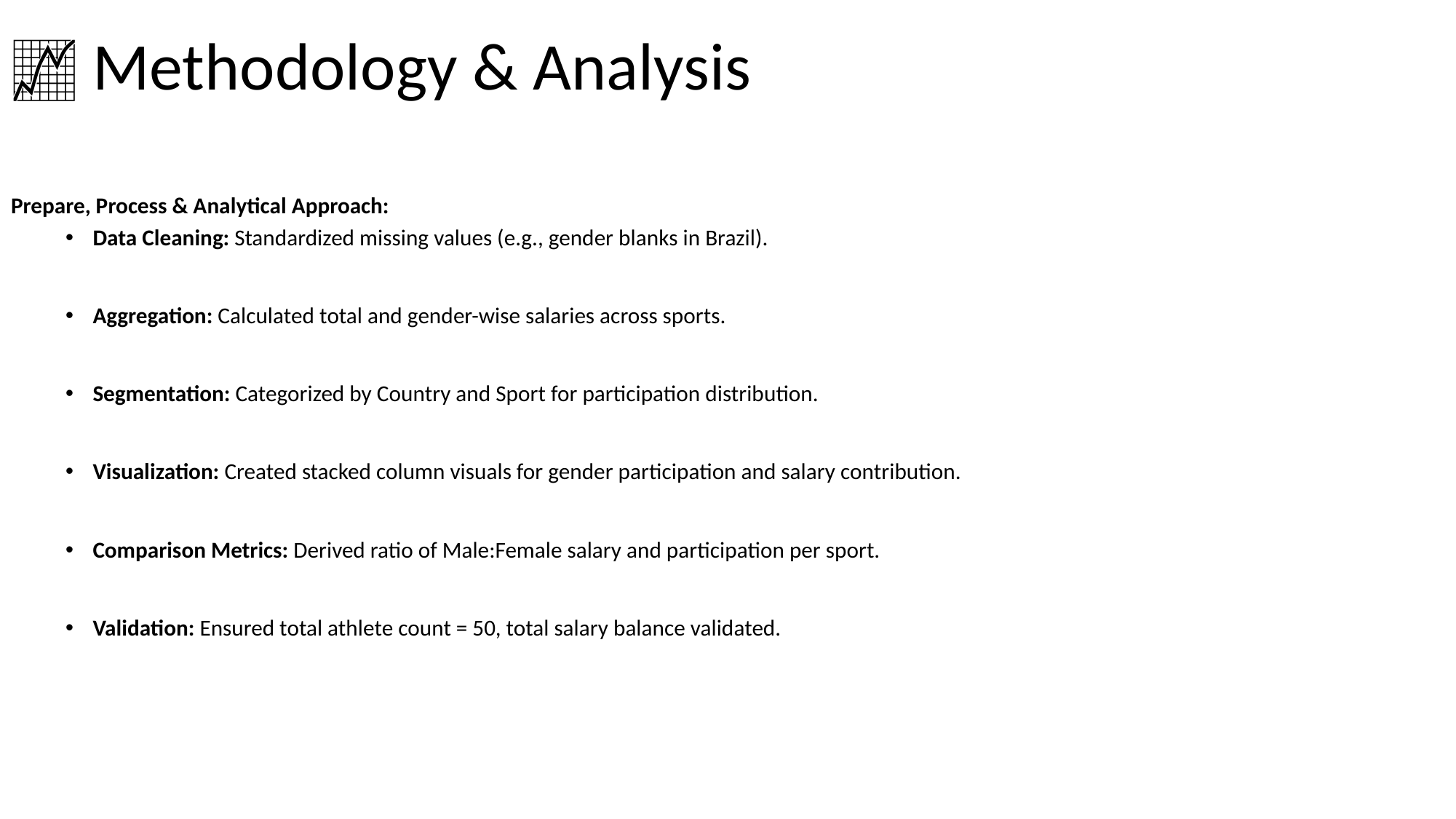

# 📈 Methodology & Analysis
Prepare, Process & Analytical Approach:
Data Cleaning: Standardized missing values (e.g., gender blanks in Brazil).

Aggregation: Calculated total and gender-wise salaries across sports.

Segmentation: Categorized by Country and Sport for participation distribution.

Visualization: Created stacked column visuals for gender participation and salary contribution.

Comparison Metrics: Derived ratio of Male:Female salary and participation per sport.

Validation: Ensured total athlete count = 50, total salary balance validated.